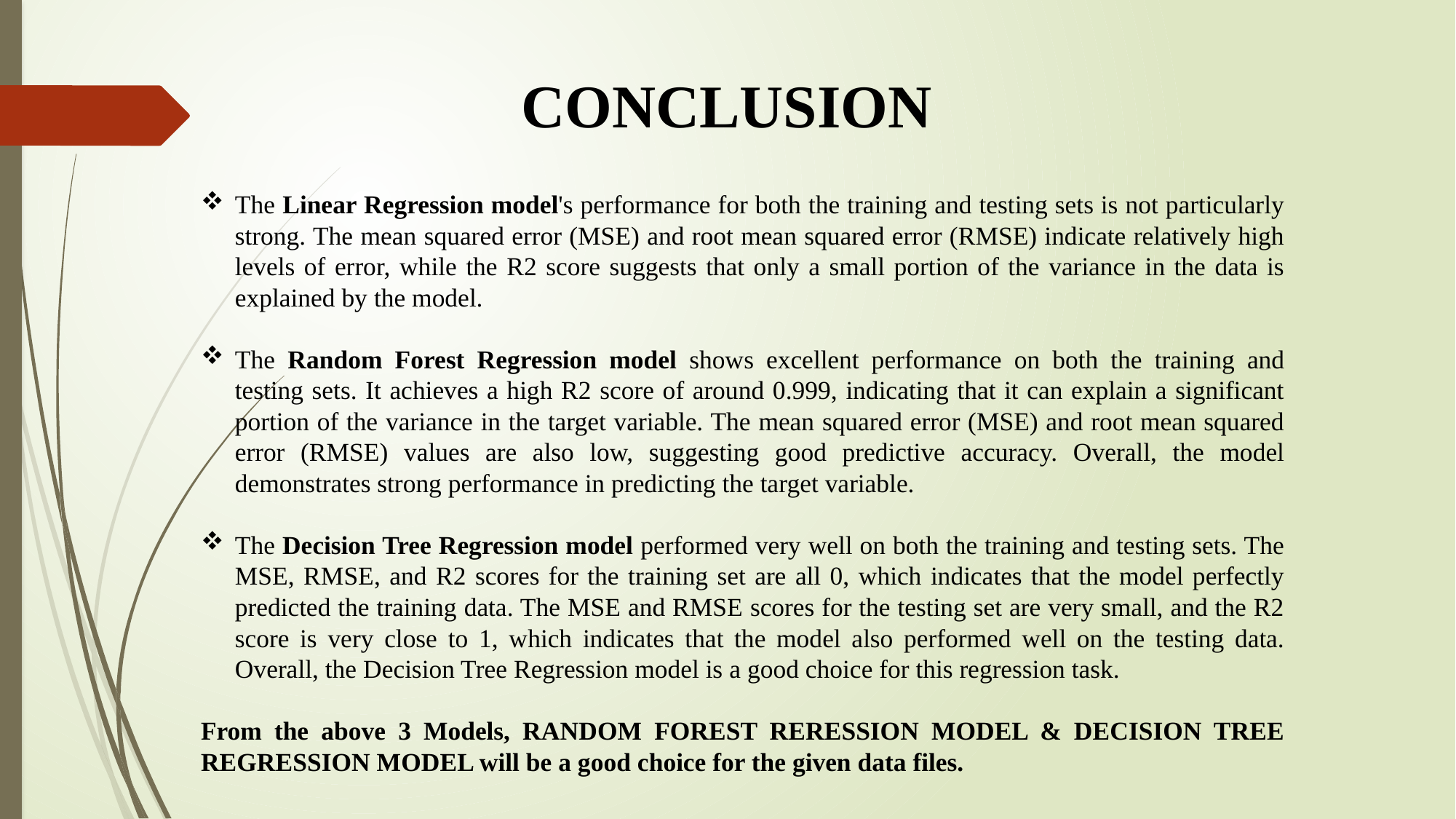

CONCLUSION
The Linear Regression model's performance for both the training and testing sets is not particularly strong. The mean squared error (MSE) and root mean squared error (RMSE) indicate relatively high levels of error, while the R2 score suggests that only a small portion of the variance in the data is explained by the model.

The Random Forest Regression model shows excellent performance on both the training and testing sets. It achieves a high R2 score of around 0.999, indicating that it can explain a significant portion of the variance in the target variable. The mean squared error (MSE) and root mean squared error (RMSE) values are also low, suggesting good predictive accuracy. Overall, the model demonstrates strong performance in predicting the target variable.

The Decision Tree Regression model performed very well on both the training and testing sets. The MSE, RMSE, and R2 scores for the training set are all 0, which indicates that the model perfectly predicted the training data. The MSE and RMSE scores for the testing set are very small, and the R2 score is very close to 1, which indicates that the model also performed well on the testing data. Overall, the Decision Tree Regression model is a good choice for this regression task.

From the above 3 Models, RANDOM FOREST RERESSION MODEL & DECISION TREE REGRESSION MODEL will be a good choice for the given data files.